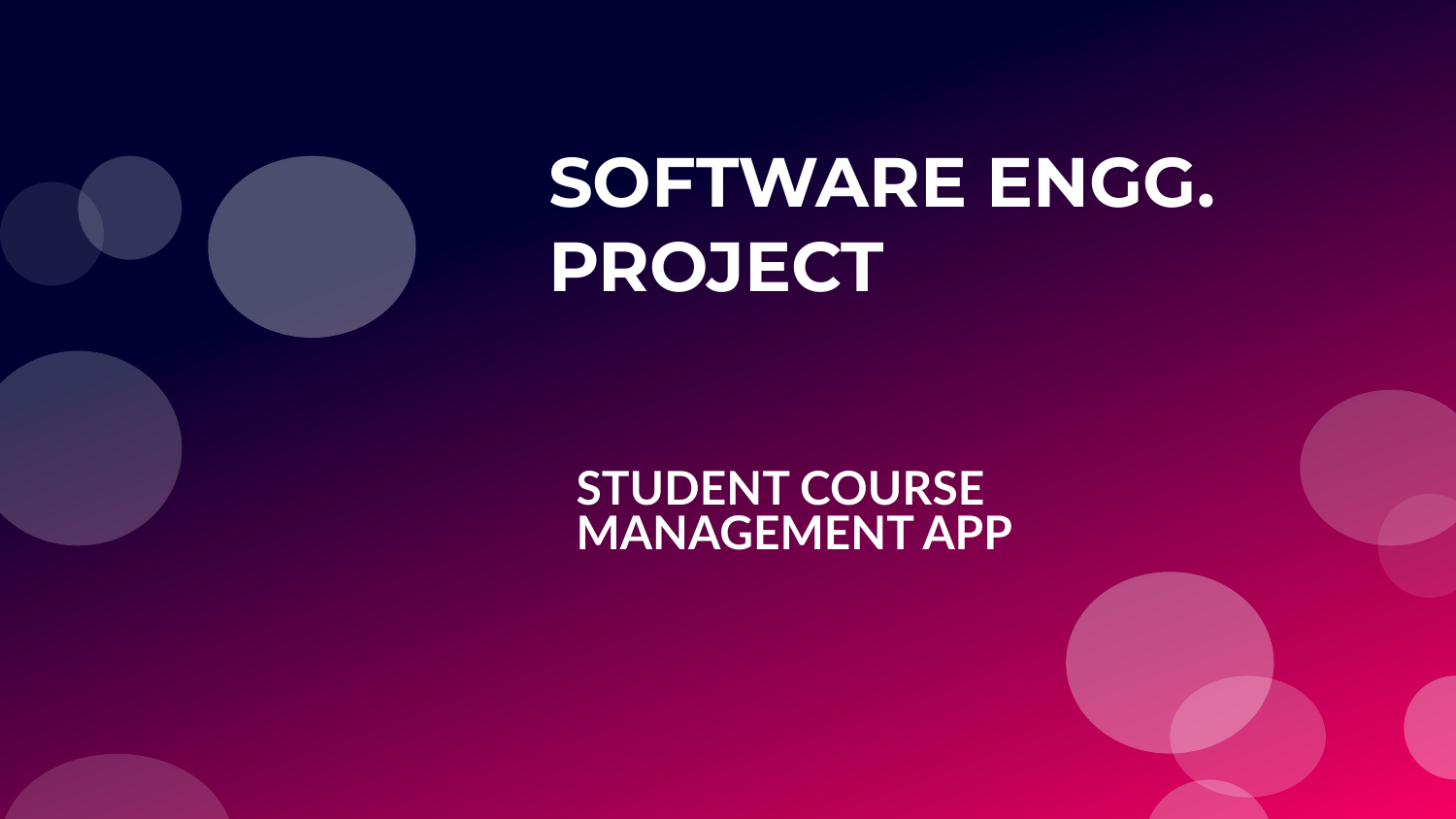

SOFTWARE ENGG.
PROJECT
STUDENT COURSE MANAGEMENT APP